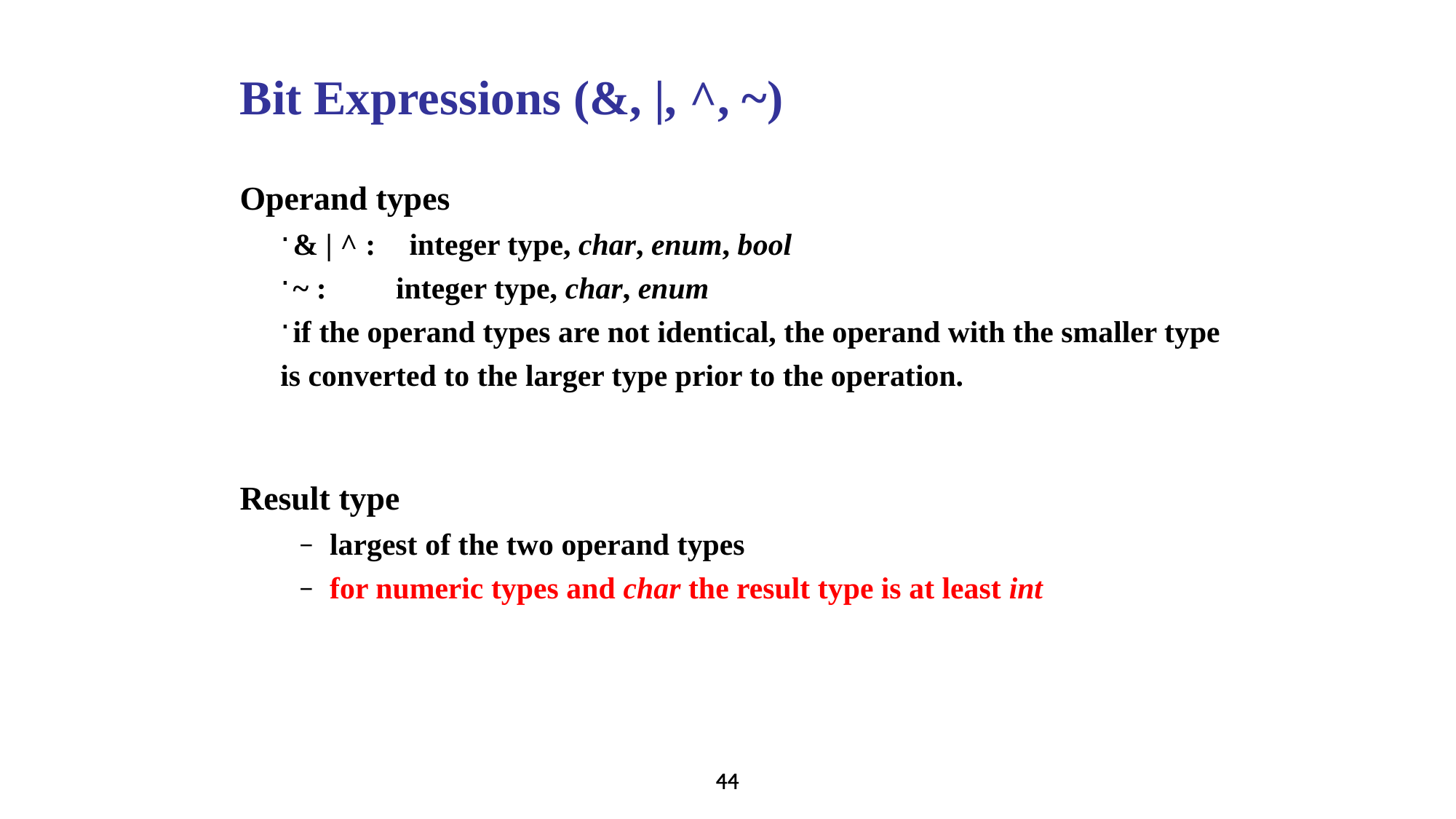

Bit Expressions (&, |, ^, ~)
Operand types
& | ^ :     integer type, char, enum, bool
~ : 	     integer type, char, enum
if the operand types are not identical, the operand with the smaller type
is converted to the larger type prior to the operation.
Result type
 largest of the two operand types
 for numeric types and char the result type is at least int
44